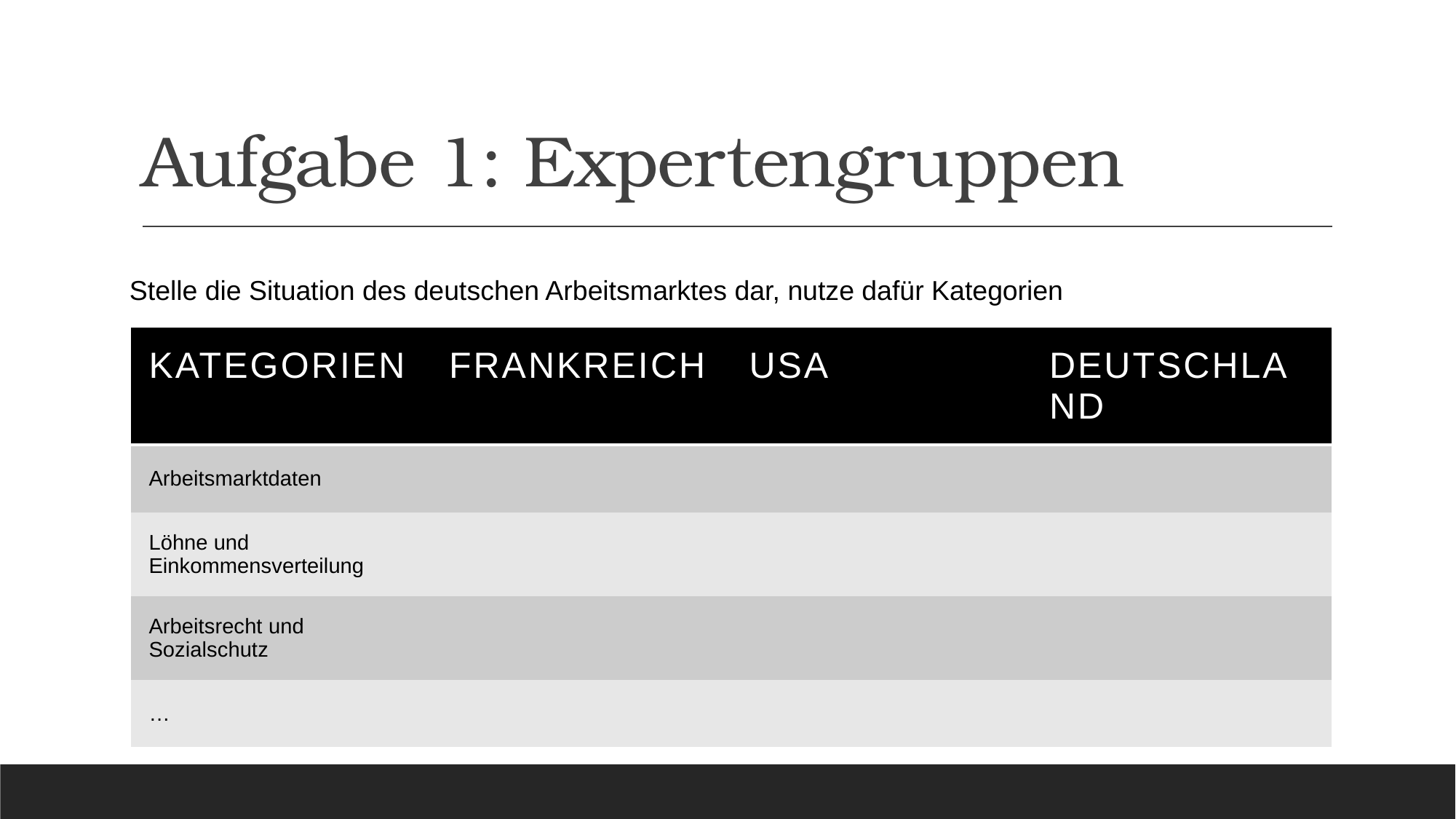

# Aufgabe 1: Expertengruppen
Stelle die Situation des deutschen Arbeitsmarktes dar, nutze dafür Kategorien
| Kategorien | Frankreich | USA | Deutschland |
| --- | --- | --- | --- |
| Arbeitsmarktdaten |  |  |  |
| Löhne und Einkommensverteilung |  |  |  |
| Arbeitsrecht und Sozialschutz |  |  |  |
| … |  |  |  |